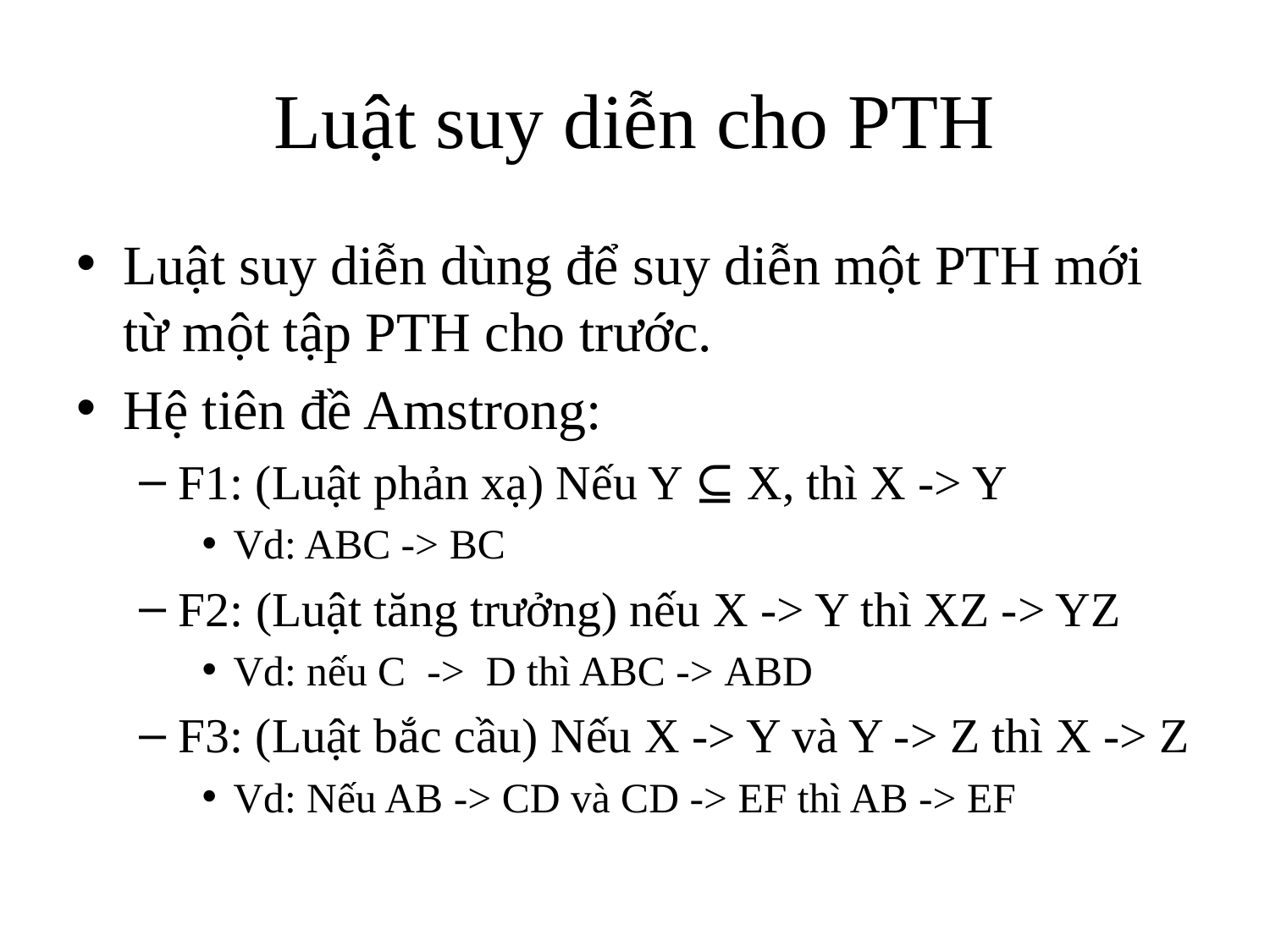

# Luật suy diễn cho PTH
Luật suy diễn dùng để suy diễn một PTH mới từ một tập PTH cho trước.
Hệ tiên đề Amstrong:
F1: (Luật phản xạ) Nếu Y ⊆ X, thì X -> Y
Vd: ABC -> BC
F2: (Luật tăng trưởng) nếu X -> Y thì XZ -> YZ
Vd: nếu C  ->  D thì ABC -> ABD
F3: (Luật bắc cầu) Nếu X -> Y và Y -> Z thì X -> Z
Vd: Nếu AB -> CD và CD -> EF thì AB -> EF